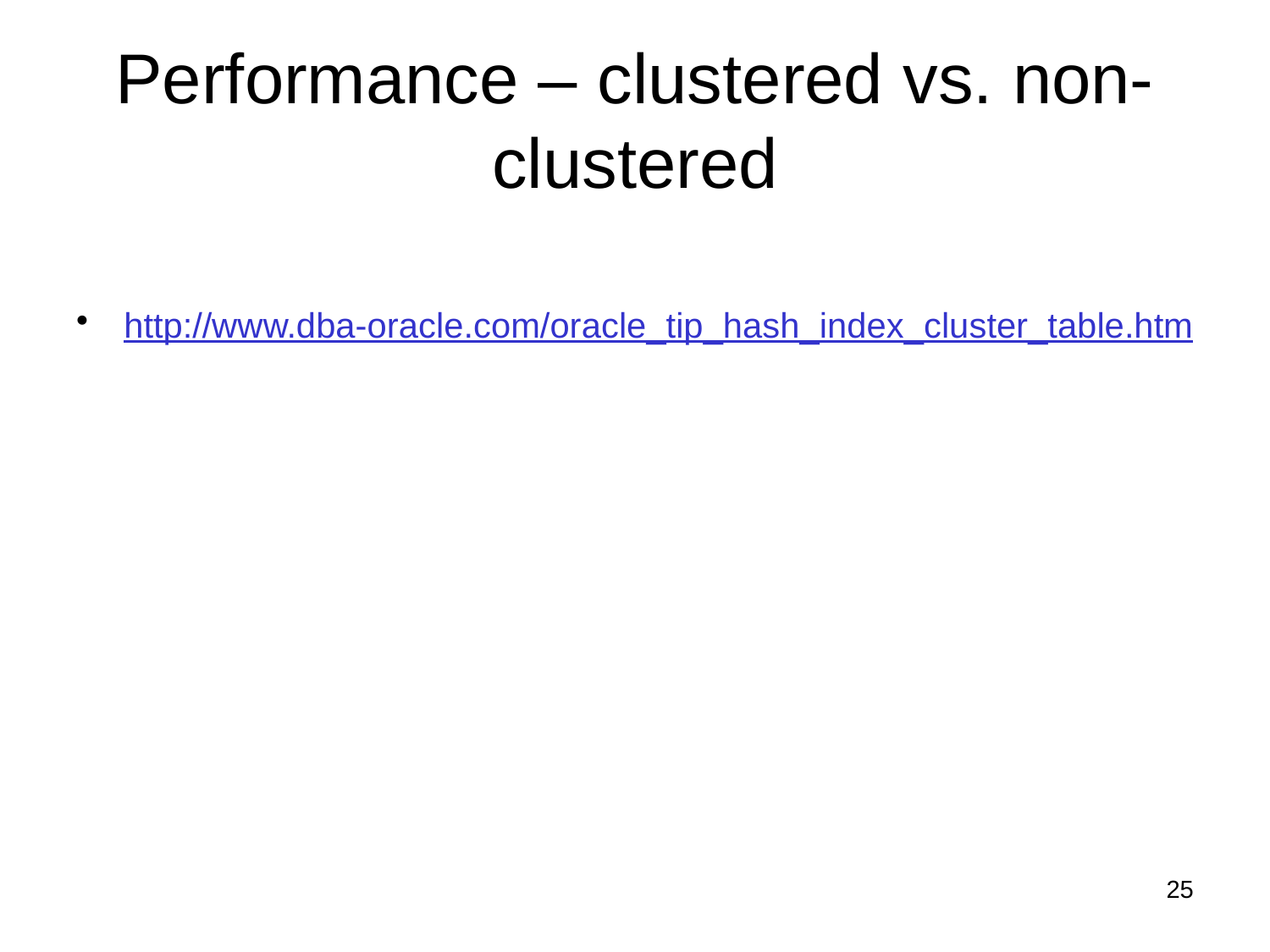

# Performance – clustered vs. non-clustered

http://www.dba-oracle.com/oracle_tip_hash_index_cluster_table.htm

25